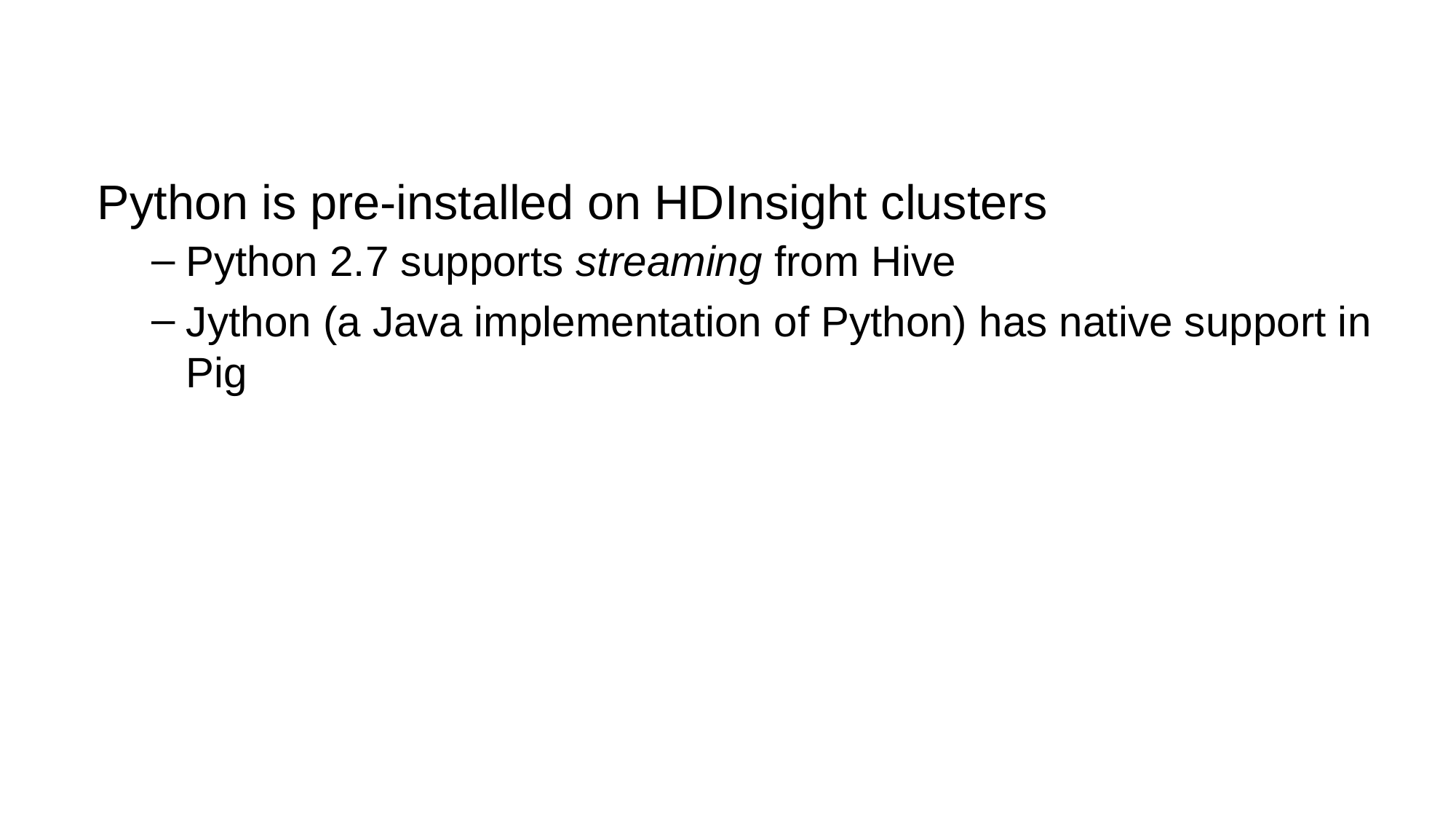

Python is pre-installed on HDInsight clusters
Python 2.7 supports streaming from Hive
Jython (a Java implementation of Python) has native support in Pig